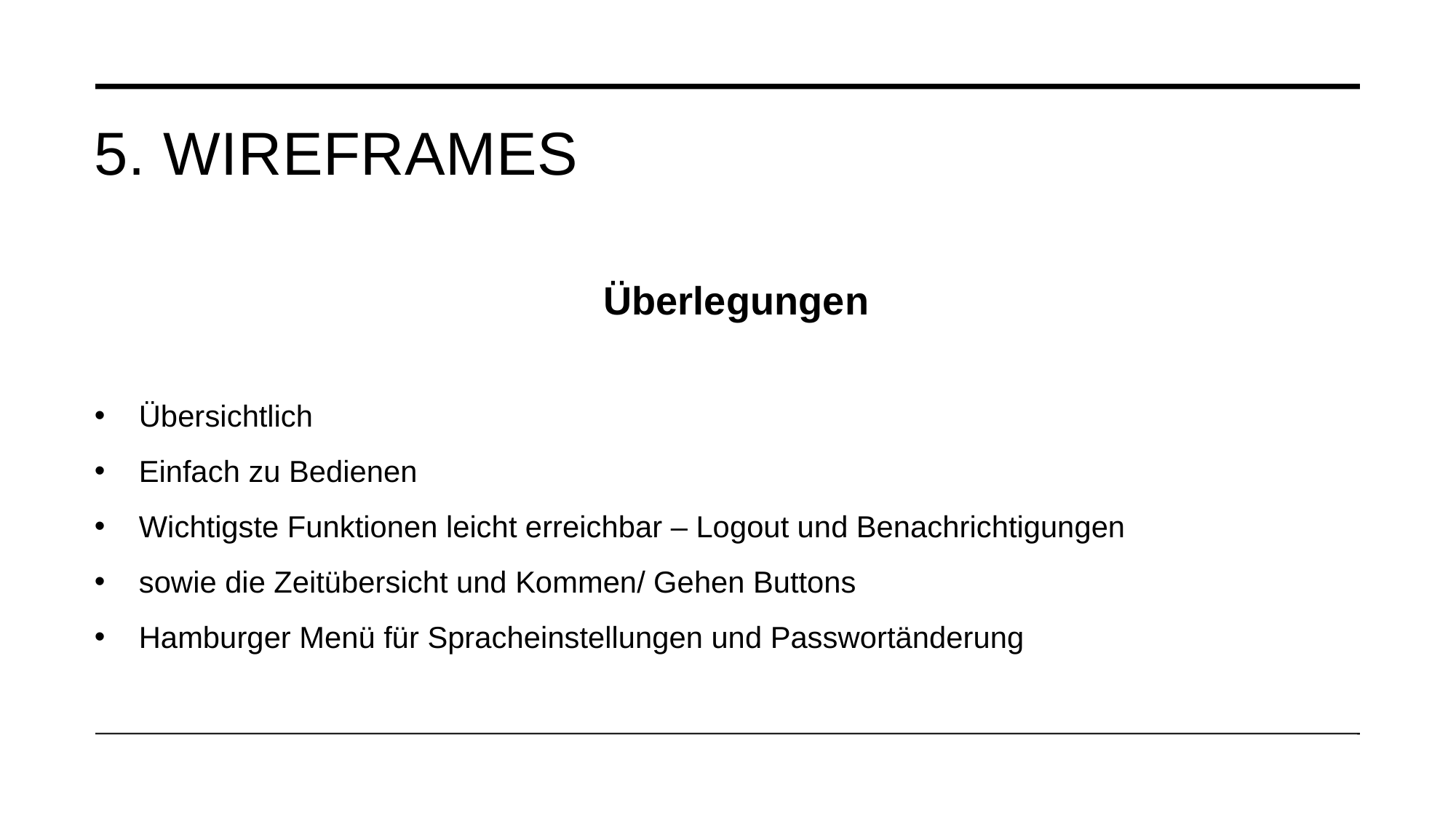

# 5. Wireframes
Überlegungen

Übersichtlich
Einfach zu Bedienen
Wichtigste Funktionen leicht erreichbar – Logout und Benachrichtigungen
sowie die Zeitübersicht und Kommen/ Gehen Buttons
Hamburger Menü für Spracheinstellungen und Passwortänderung